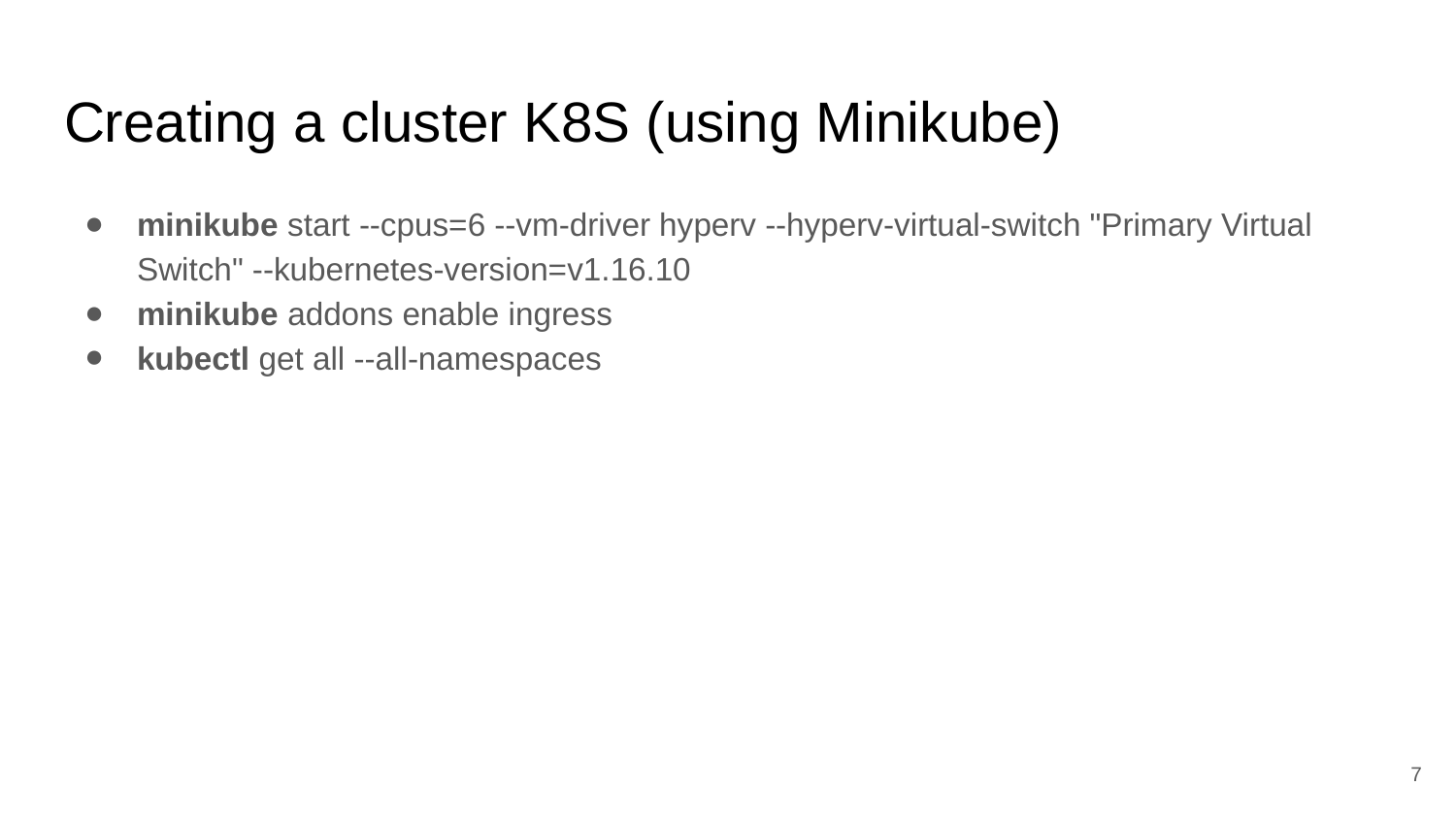

# Creating a cluster K8S (using Minikube)
minikube start --cpus=6 --vm-driver hyperv --hyperv-virtual-switch "Primary Virtual Switch" --kubernetes-version=v1.16.10
minikube addons enable ingress
kubectl get all --all-namespaces
7